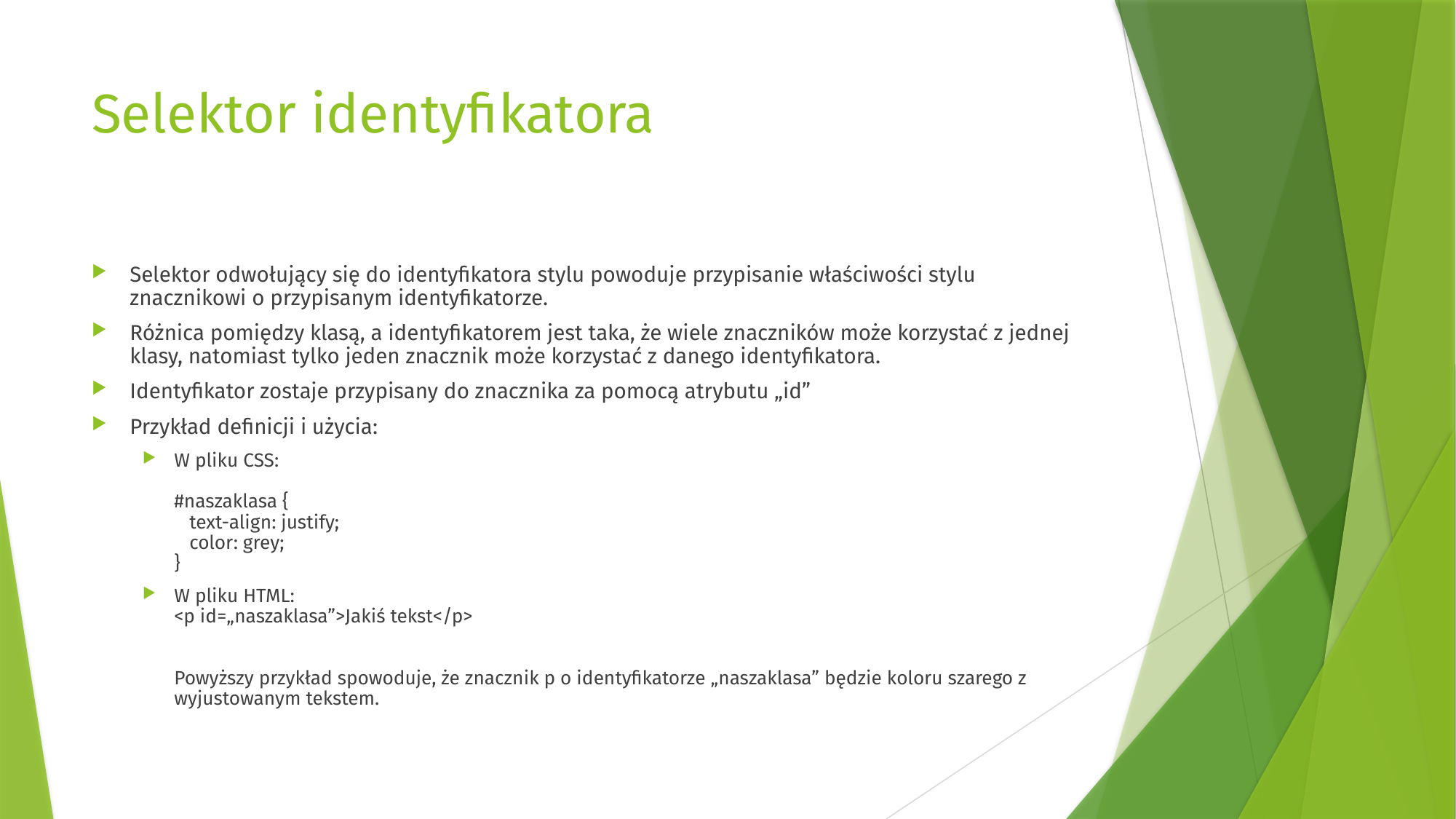

# Selektor identyfikatora
Selektor odwołujący się do identyfikatora stylu powoduje przypisanie właściwości stylu znacznikowi o przypisanym identyfikatorze.
Różnica pomiędzy klasą, a identyfikatorem jest taka, że wiele znaczników może korzystać z jednej klasy, natomiast tylko jeden znacznik może korzystać z danego identyfikatora.
Identyfikator zostaje przypisany do znacznika za pomocą atrybutu „id”
Przykład definicji i użycia:
W pliku CSS:
#naszaklasa {
   text-align: justify;
   color: grey;
}
W pliku HTML:
<p id=„naszaklasa”>Jakiś tekst</p>
Powyższy przykład spowoduje, że znacznik p o identyfikatorze „naszaklasa” będzie koloru szarego z wyjustowanym tekstem.